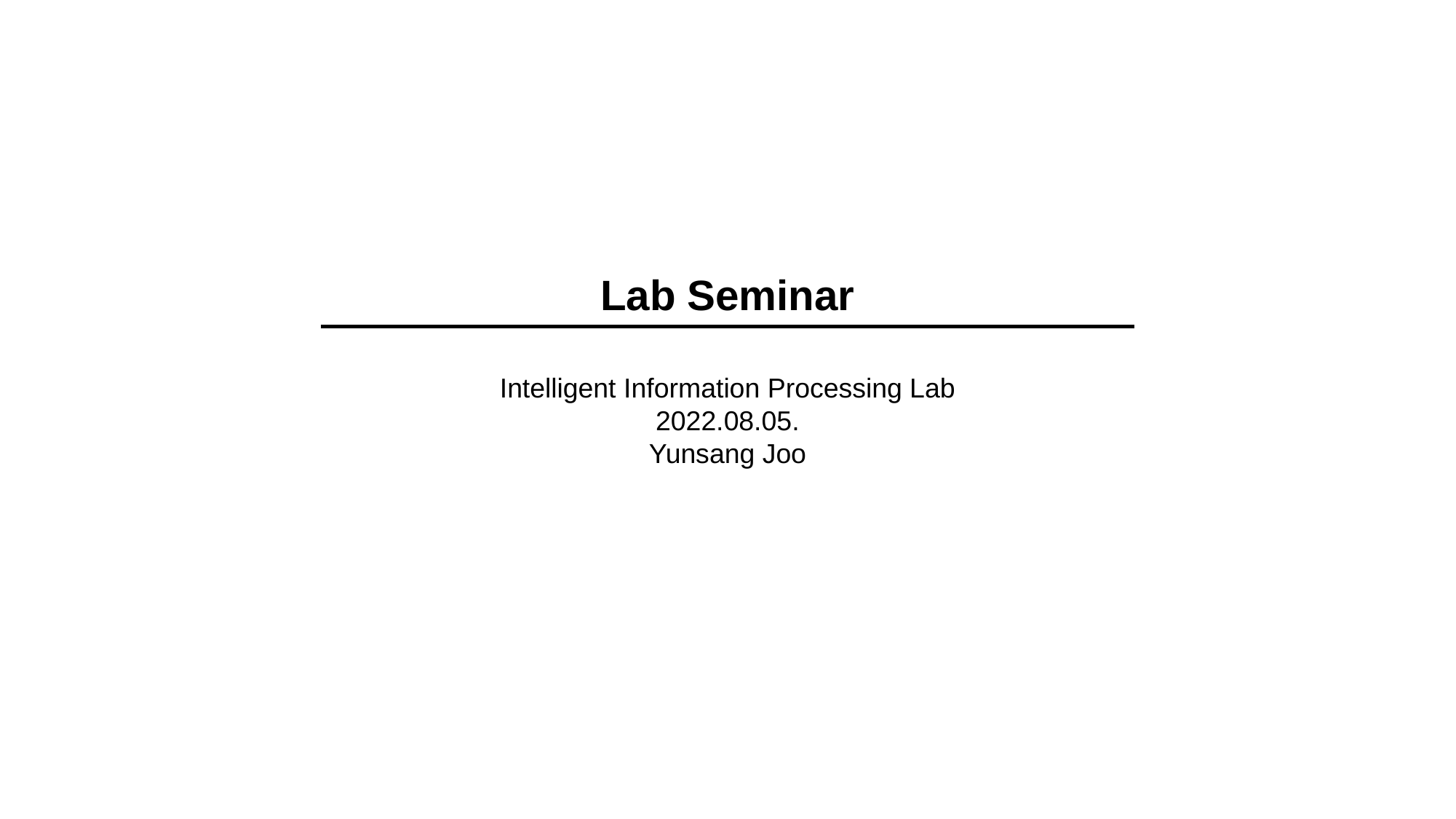

Lab Seminar
Intelligent Information Processing Lab
2022.08.05.
Yunsang Joo